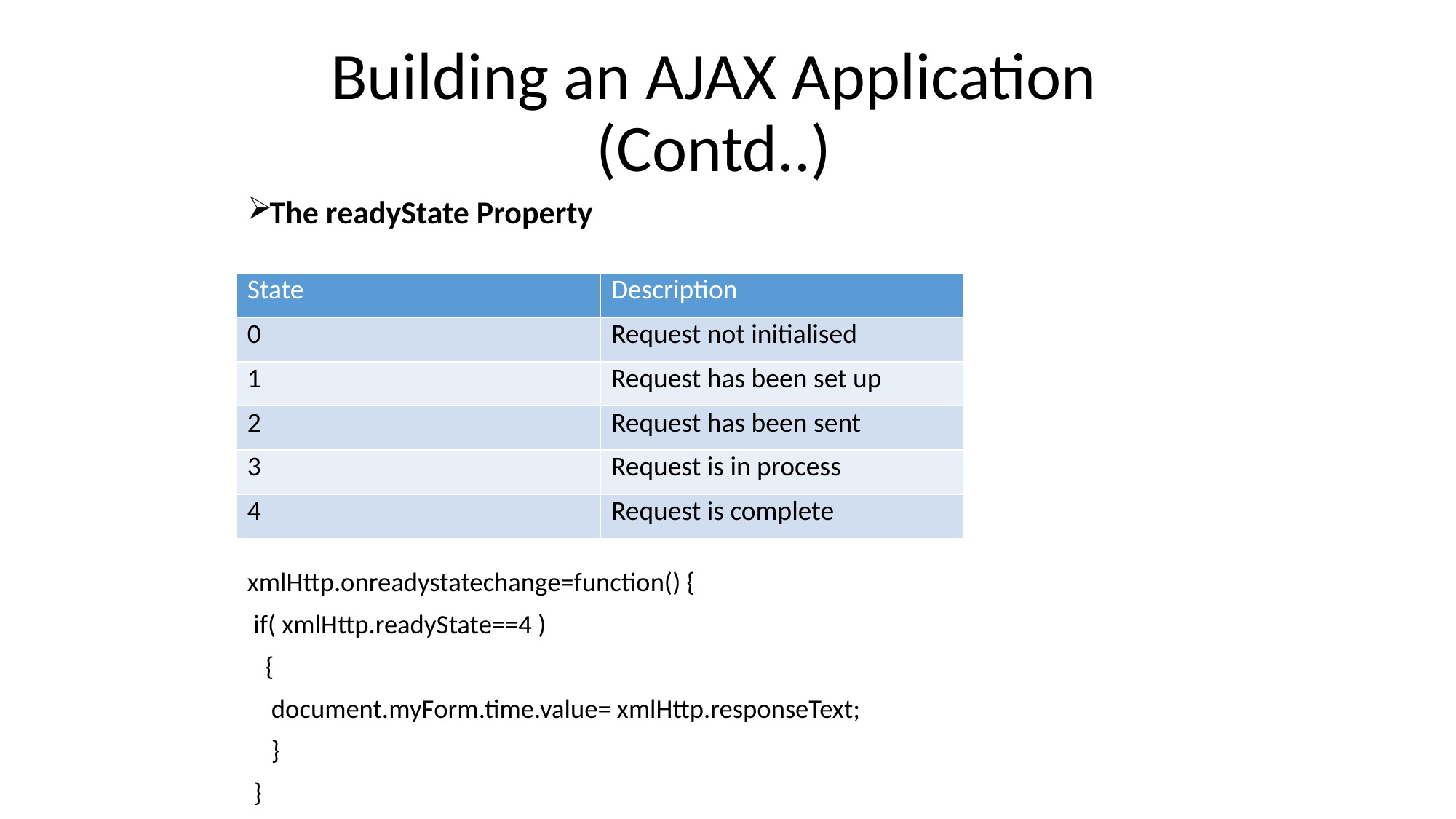

# Building an AJAX Application (Contd..)
The readyState Property

xmlHttp.onreadystatechange=function() {
 if( xmlHttp.readyState==4 )
   {
    document.myForm.time.value= xmlHttp.responseText;
    }
 }
| State | Description |
| --- | --- |
| 0 | Request not initialised |
| 1 | Request has been set up |
| 2 | Request has been sent |
| 3 | Request is in process |
| 4 | Request is complete |